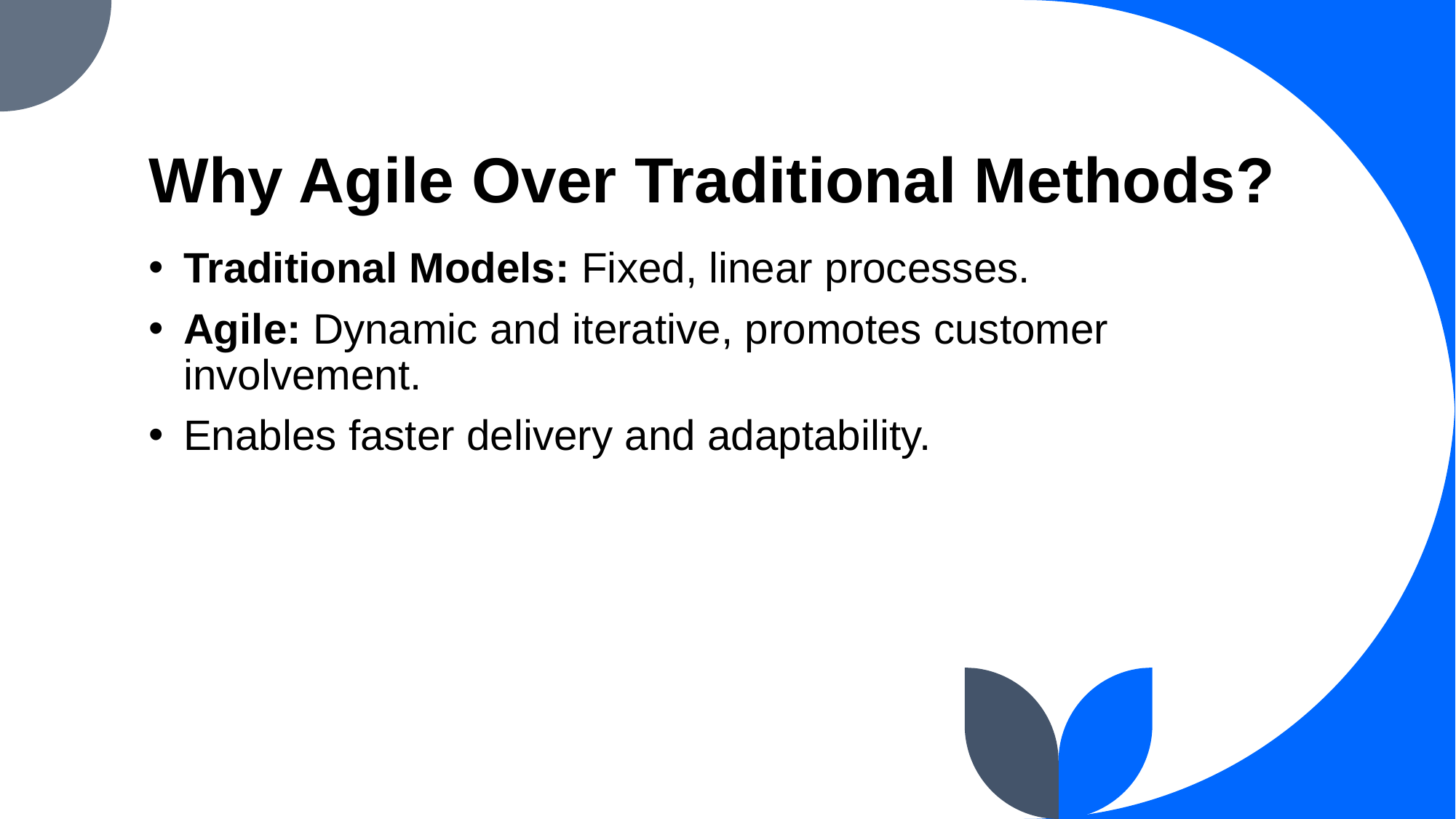

# Why Agile Over Traditional Methods?
Traditional Models: Fixed, linear processes.
Agile: Dynamic and iterative, promotes customer involvement.
Enables faster delivery and adaptability.